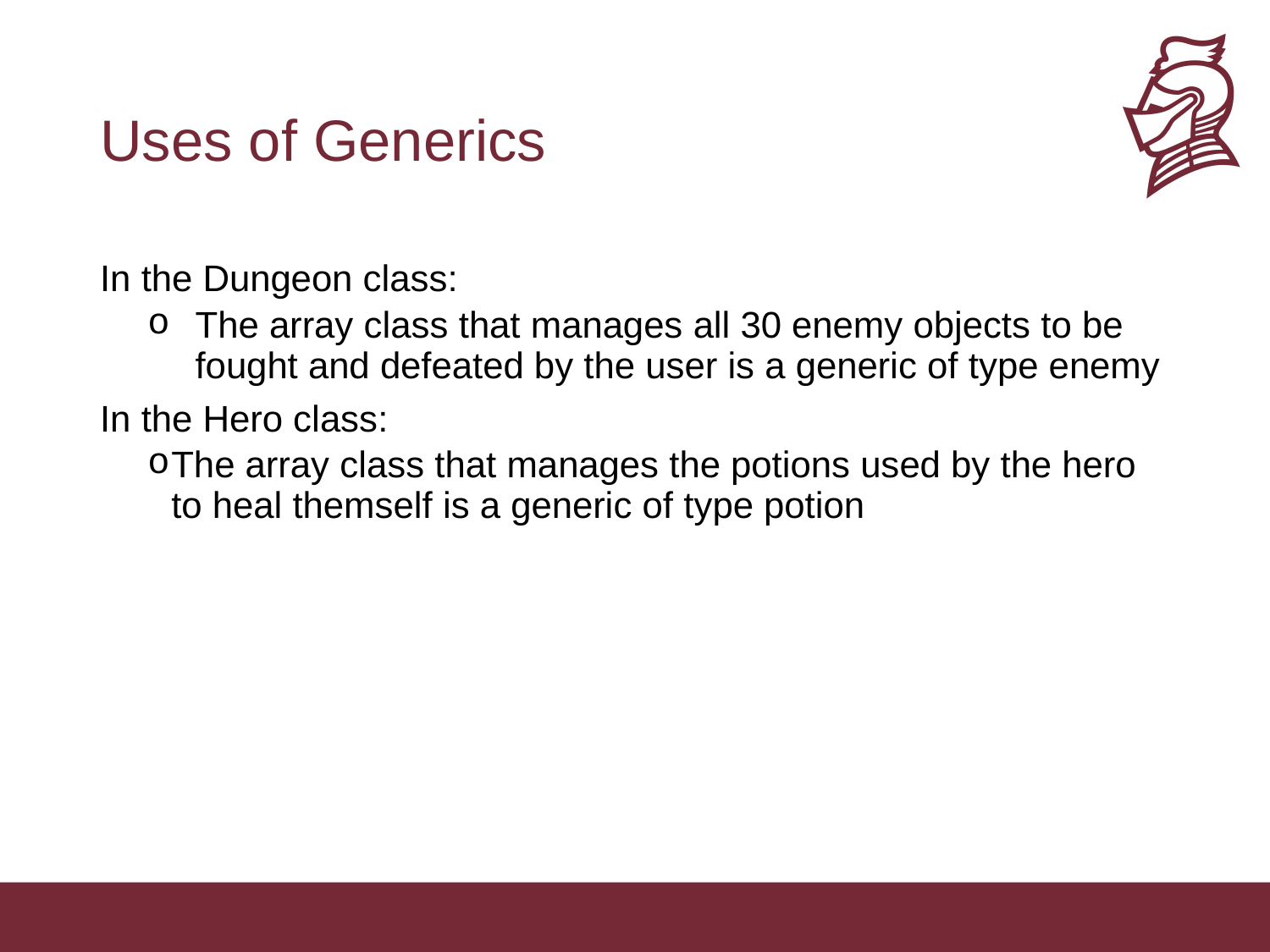

# Uses of Generics
In the Dungeon class:
The array class that manages all 30 enemy objects to be fought and defeated by the user is a generic of type enemy
In the Hero class:
The array class that manages the potions used by the hero to heal themself is a generic of type potion